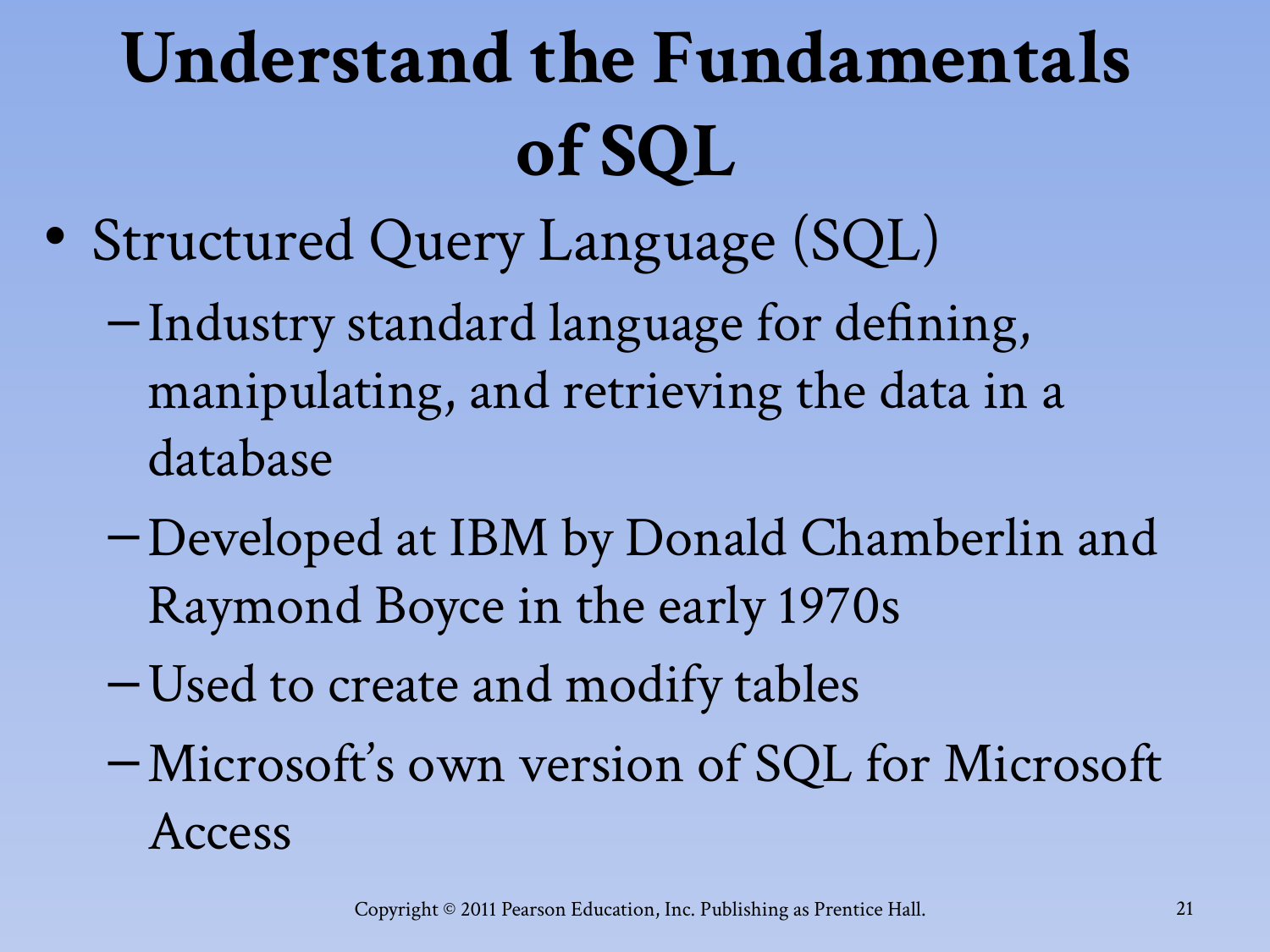

# Understand the Fundamentals of SQL
Structured Query Language (SQL)
Industry standard language for defining, manipulating, and retrieving the data in a database
Developed at IBM by Donald Chamberlin and Raymond Boyce in the early 1970s
Used to create and modify tables
Microsoft’s own version of SQL for Microsoft Access

Copyright © 2011 Pearson Education, Inc. Publishing as Prentice Hall.

21